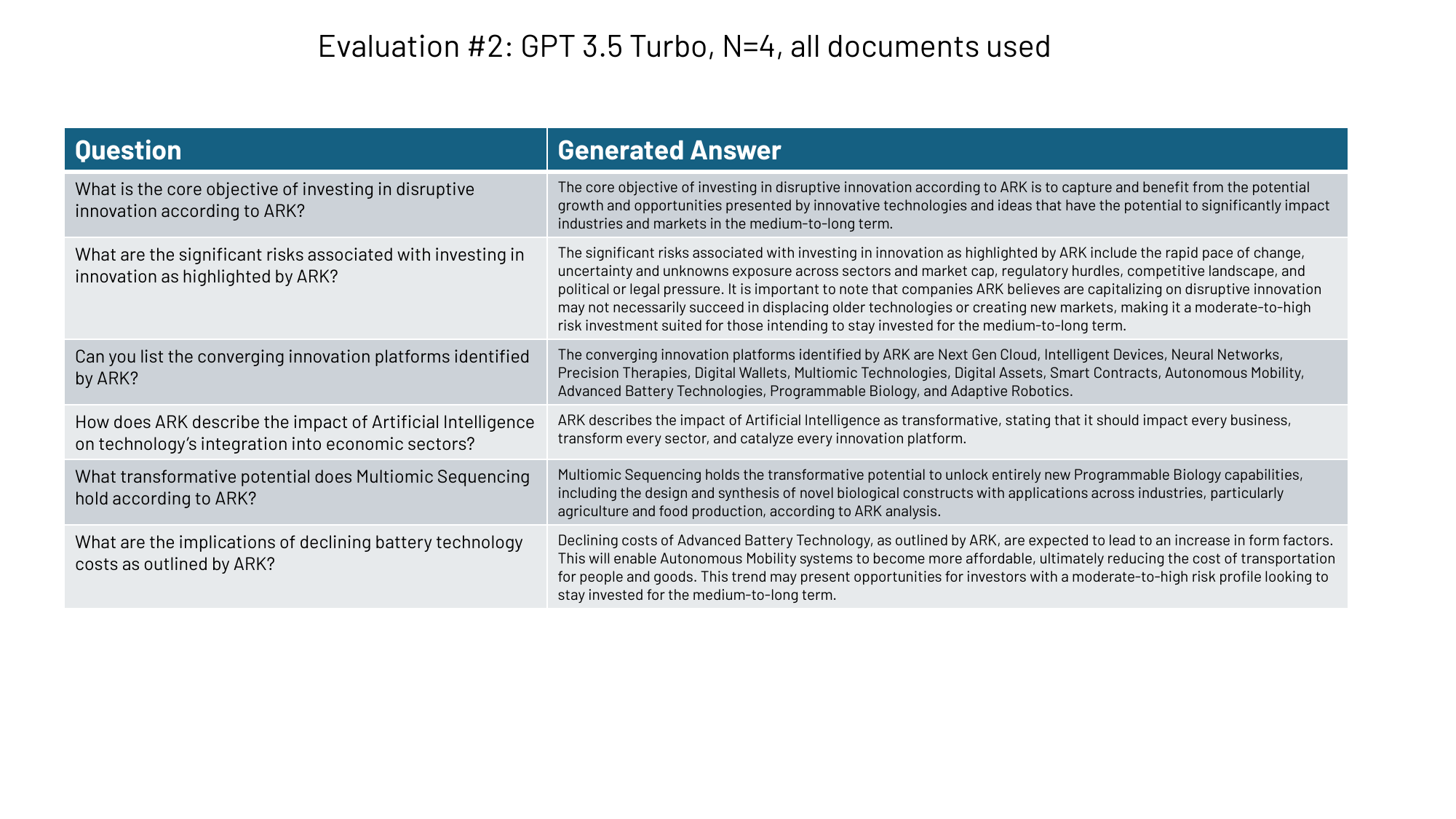

# Evaluation #2: GPT 3.5 Turbo, N=4, all documents used
| Question | Generated Answer |
| --- | --- |
| What is the core objective of investing in disruptive innovation according to ARK? | The core objective of investing in disruptive innovation according to ARK is to capture and benefit from the potential growth and opportunities presented by innovative technologies and ideas that have the potential to significantly impact industries and markets in the medium-to-long term. |
| What are the significant risks associated with investing in innovation as highlighted by ARK? | The significant risks associated with investing in innovation as highlighted by ARK include the rapid pace of change, uncertainty and unknowns exposure across sectors and market cap, regulatory hurdles, competitive landscape, and political or legal pressure. It is important to note that companies ARK believes are capitalizing on disruptive innovation may not necessarily succeed in displacing older technologies or creating new markets, making it a moderate-to-high risk investment suited for those intending to stay invested for the medium-to-long term. |
| Can you list the converging innovation platforms identified by ARK? | The converging innovation platforms identified by ARK are Next Gen Cloud, Intelligent Devices, Neural Networks, Precision Therapies, Digital Wallets, Multiomic Technologies, Digital Assets, Smart Contracts, Autonomous Mobility, Advanced Battery Technologies, Programmable Biology, and Adaptive Robotics. |
| How does ARK describe the impact of Artificial Intelligence on technology’s integration into economic sectors? | ARK describes the impact of Artificial Intelligence as transformative, stating that it should impact every business, transform every sector, and catalyze every innovation platform. |
| What transformative potential does Multiomic Sequencing hold according to ARK? | Multiomic Sequencing holds the transformative potential to unlock entirely new Programmable Biology capabilities, including the design and synthesis of novel biological constructs with applications across industries, particularly agriculture and food production, according to ARK analysis. |
| What are the implications of declining battery technology costs as outlined by ARK? | Declining costs of Advanced Battery Technology, as outlined by ARK, are expected to lead to an increase in form factors. This will enable Autonomous Mobility systems to become more affordable, ultimately reducing the cost of transportation for people and goods. This trend may present opportunities for investors with a moderate-to-high risk profile looking to stay invested for the medium-to-long term. |